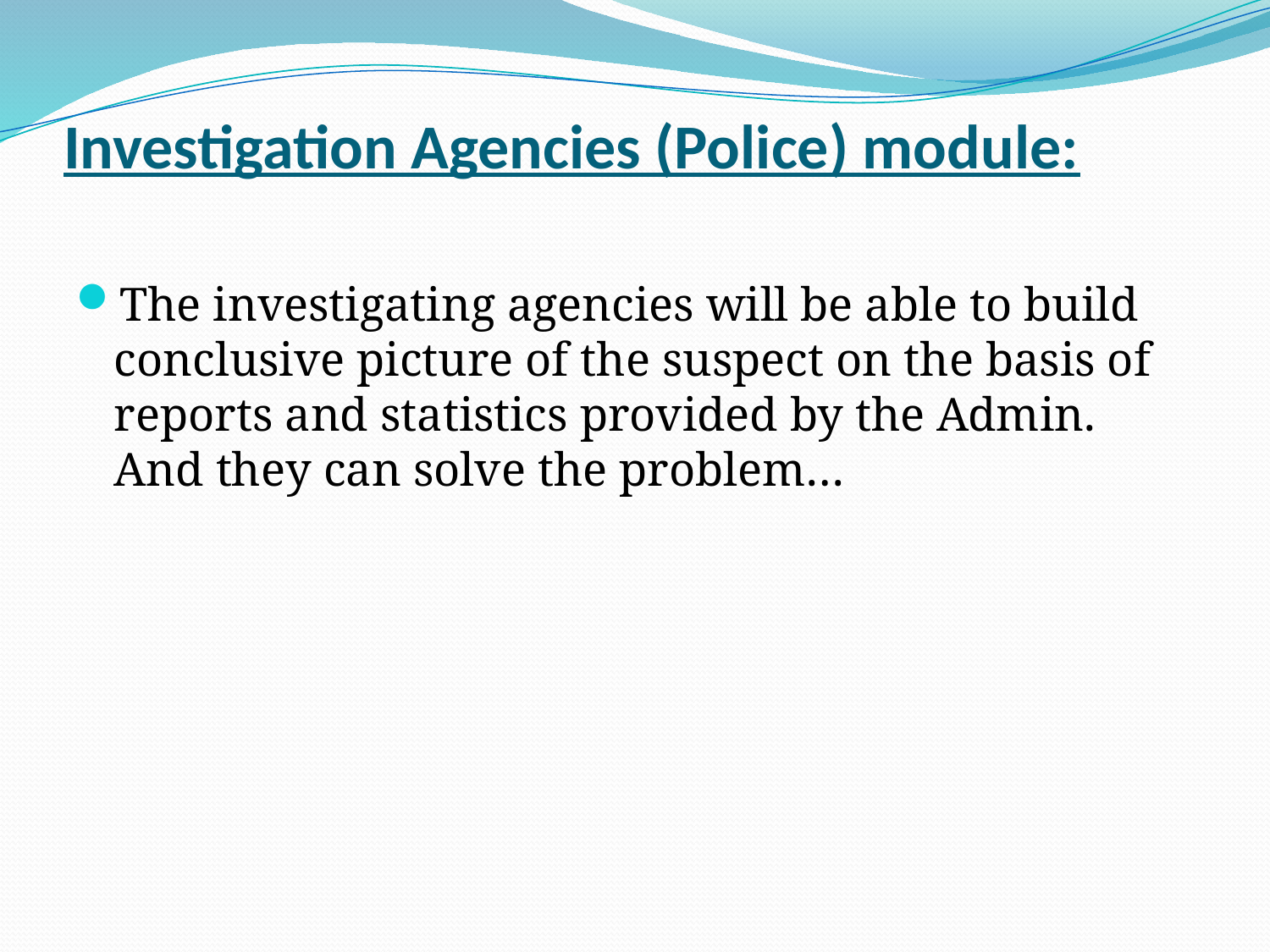

# Investigation Agencies (Police) module:
The investigating agencies will be able to build conclusive picture of the suspect on the basis of reports and statistics provided by the Admin. And they can solve the problem…